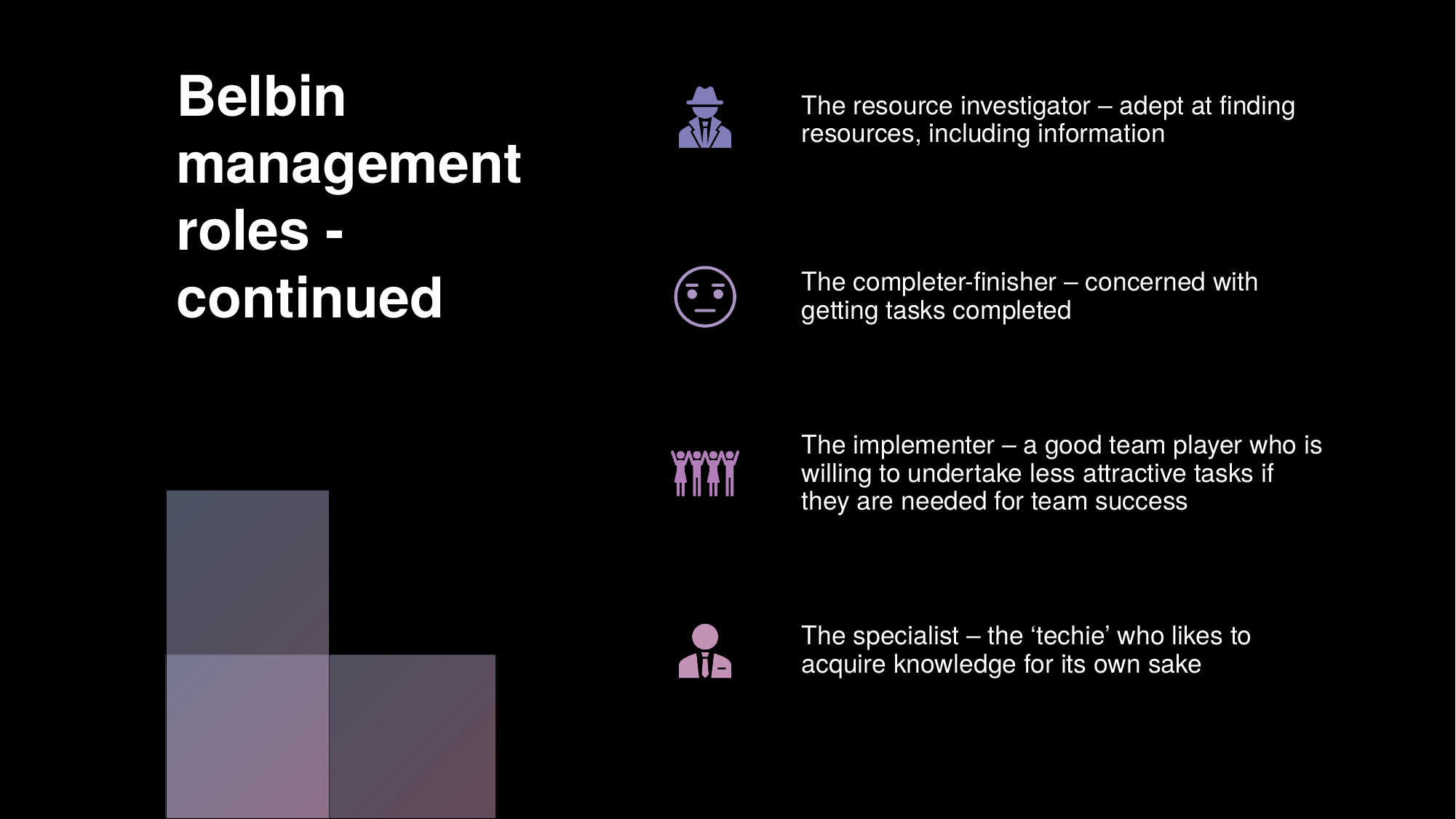

The resource investigator – adept at finding resources, including information
The completer-finisher – concerned with getting tasks completed
The implementer – a good team player who is willing to undertake less attractive tasks if they are needed for team success
The specialist – the ‘techie’ who likes to acquire knowledge for its own sake
# Belbin management roles - continued